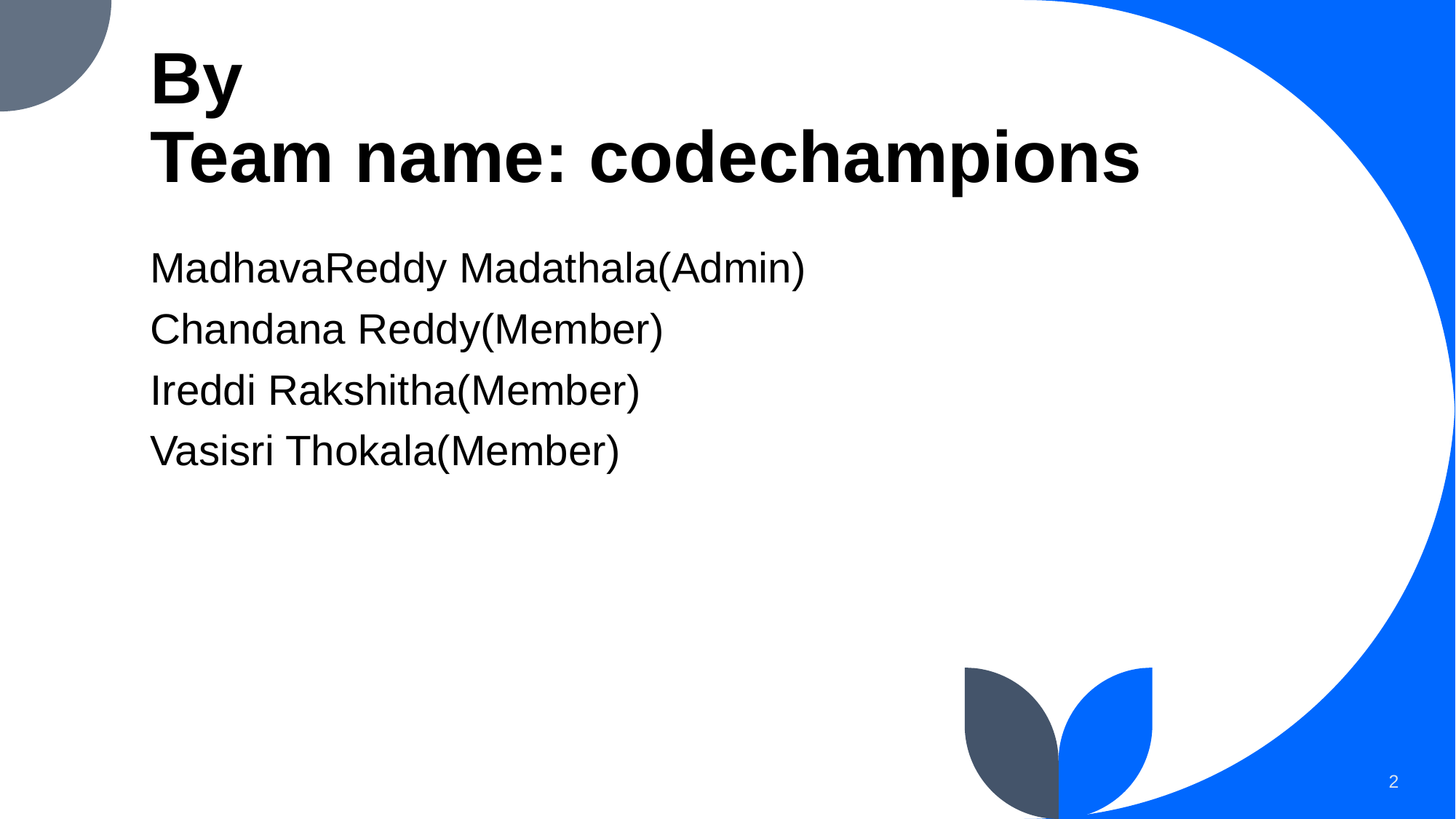

# By Team name: codechampions
MadhavaReddy Madathala(Admin)
Chandana Reddy(Member)
Ireddi Rakshitha(Member)
Vasisri Thokala(Member)

2